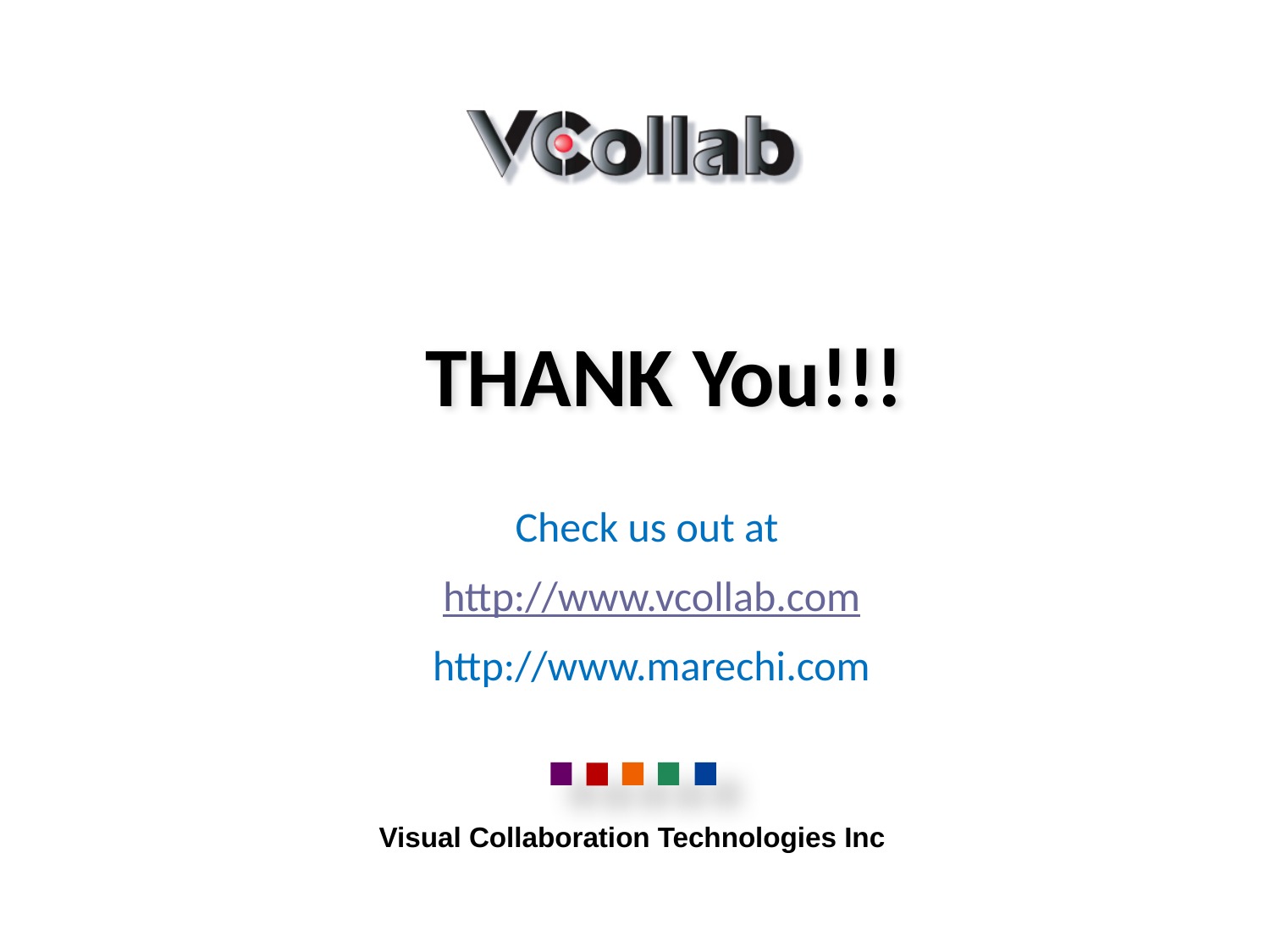

# THANK You!!!
Check us out at
http://www.vcollab.com
http://www.marechi.com